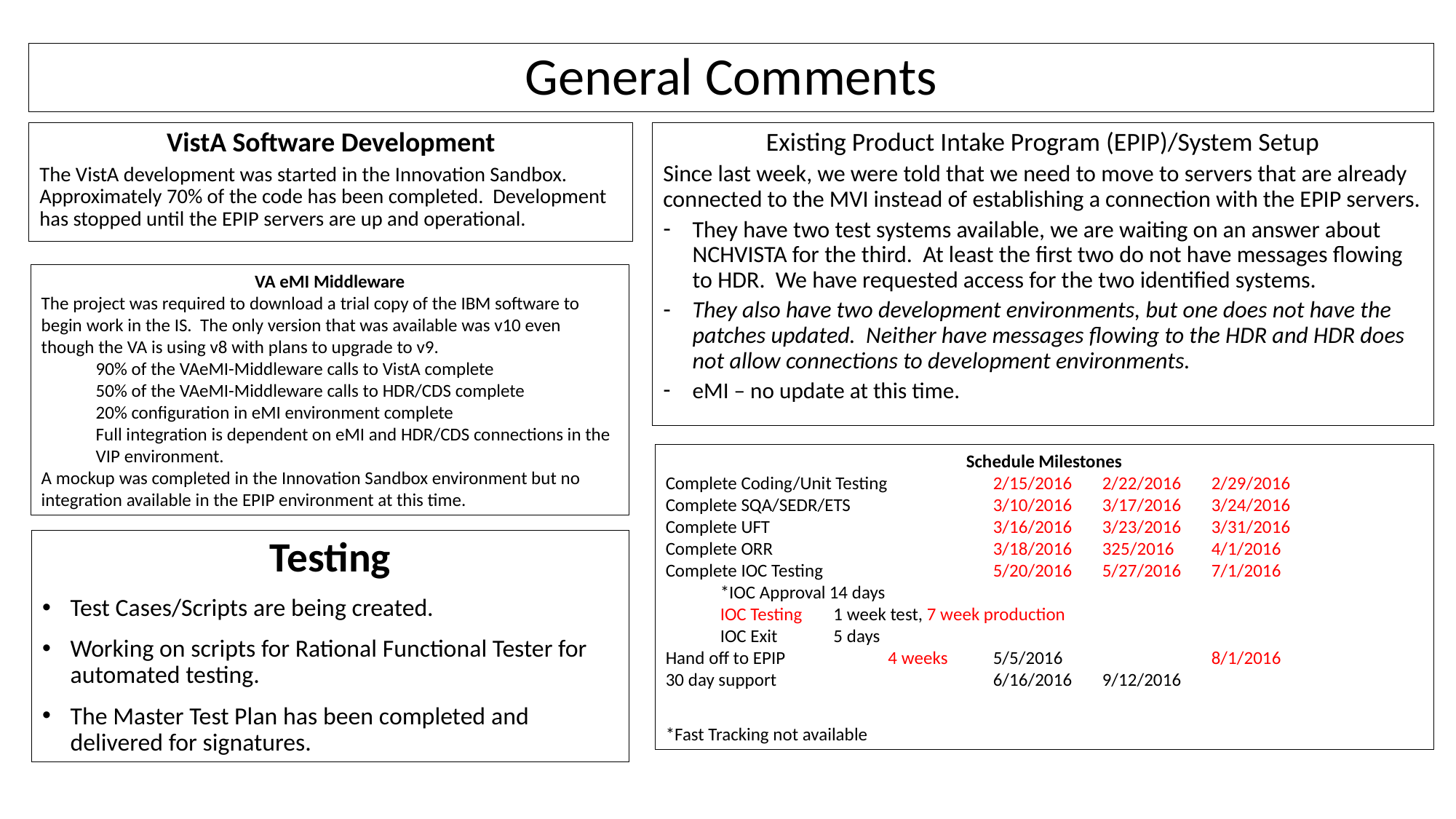

# General Comments
VistA Software Development
The VistA development was started in the Innovation Sandbox.  Approximately 70% of the code has been completed.  Development has stopped until the EPIP servers are up and operational.

Existing Product Intake Program (EPIP)/System Setup
Since last week, we were told that we need to move to servers that are already connected to the MVI instead of establishing a connection with the EPIP servers.
They have two test systems available, we are waiting on an answer about NCHVISTA for the third.  At least the first two do not have messages flowing to HDR.  We have requested access for the two identified systems.
They also have two development environments, but one does not have the patches updated.  Neither have messages flowing to the HDR and HDR does not allow connections to development environments.
eMI – no update at this time.

VA eMI Middleware
The project was required to download a trial copy of the IBM software to begin work in the IS.  The only version that was available was v10 even though the VA is using v8 with plans to upgrade to v9.
90% of the VAeMI-Middleware calls to VistA complete
50% of the VAeMI-Middleware calls to HDR/CDS complete
20% configuration in eMI environment complete
Full integration is dependent on eMI and HDR/CDS connections in the VIP environment.
A mockup was completed in the Innovation Sandbox environment but no integration available in the EPIP environment at this time.
Schedule Milestones
Complete Coding/Unit Testing	2/15/2016	2/22/2016	2/29/2016
Complete SQA/SEDR/ETS		3/10/2016	3/17/2016	3/24/2016
Complete UFT			3/16/2016	3/23/2016	3/31/2016
Complete ORR			3/18/2016	325/2016	4/1/2016
Complete IOC Testing		5/20/2016	5/27/2016	7/1/2016
*IOC Approval	14 days
IOC Testing	 1 week test, 7 week production
IOC Exit	 5 days
Hand off to EPIP	 4 weeks	5/5/2016		8/1/2016
30 day support		6/16/2016	9/12/2016

*Fast Tracking not available
Testing
Test Cases/Scripts are being created.
Working on scripts for Rational Functional Tester for automated testing.
The Master Test Plan has been completed and delivered for signatures.